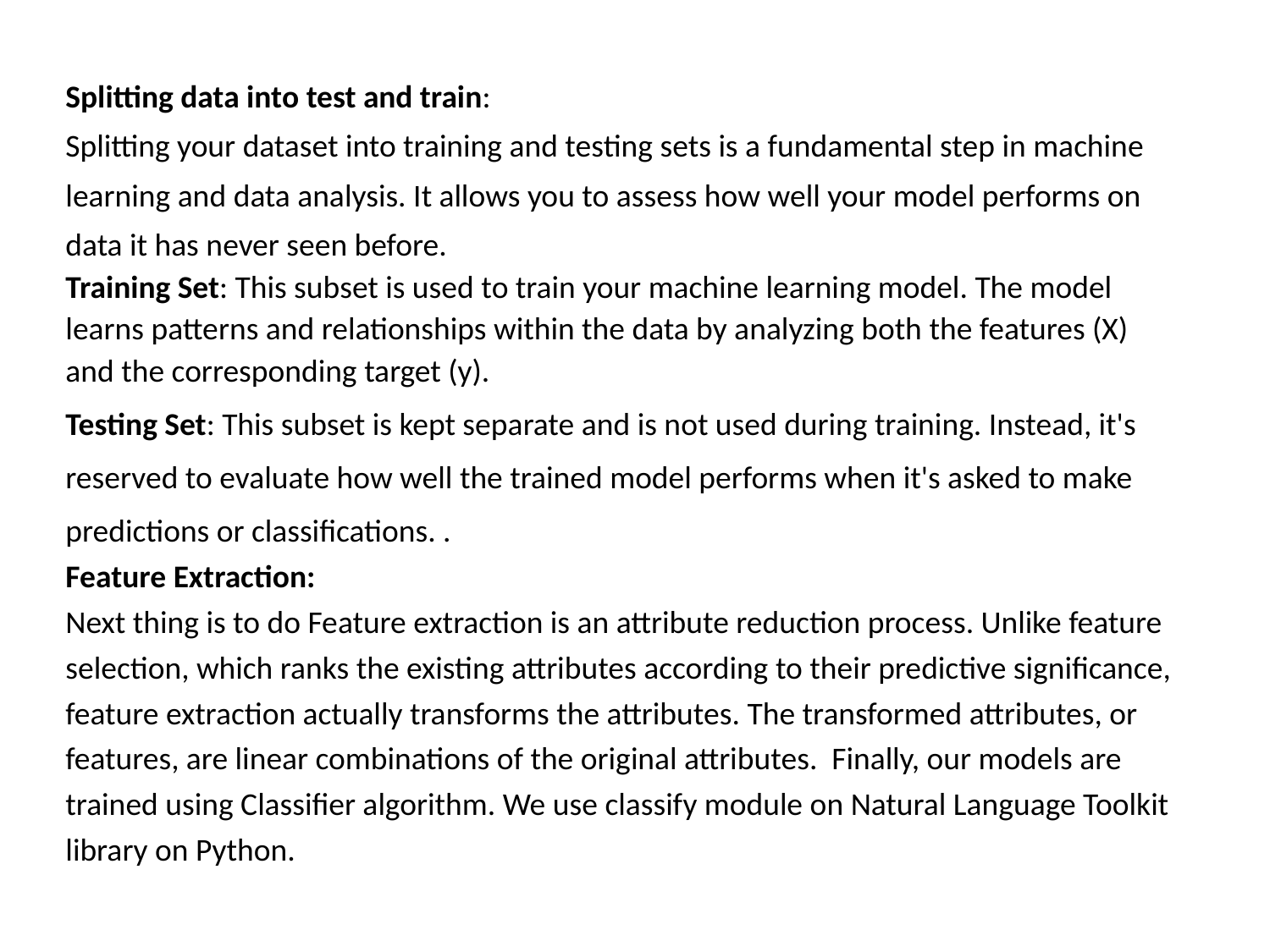

Splitting data into test and train:
Splitting your dataset into training and testing sets is a fundamental step in machine learning and data analysis. It allows you to assess how well your model performs on data it has never seen before.
Training Set: This subset is used to train your machine learning model. The model learns patterns and relationships within the data by analyzing both the features (X) and the corresponding target (y).
Testing Set: This subset is kept separate and is not used during training. Instead, it's reserved to evaluate how well the trained model performs when it's asked to make predictions or classifications. .
Feature Extraction:
Next thing is to do Feature extraction is an attribute reduction process. Unlike feature selection, which ranks the existing attributes according to their predictive significance, feature extraction actually transforms the attributes. The transformed attributes, or features, are linear combinations of the original attributes.  Finally, our models are trained using Classifier algorithm. We use classify module on Natural Language Toolkit library on Python.